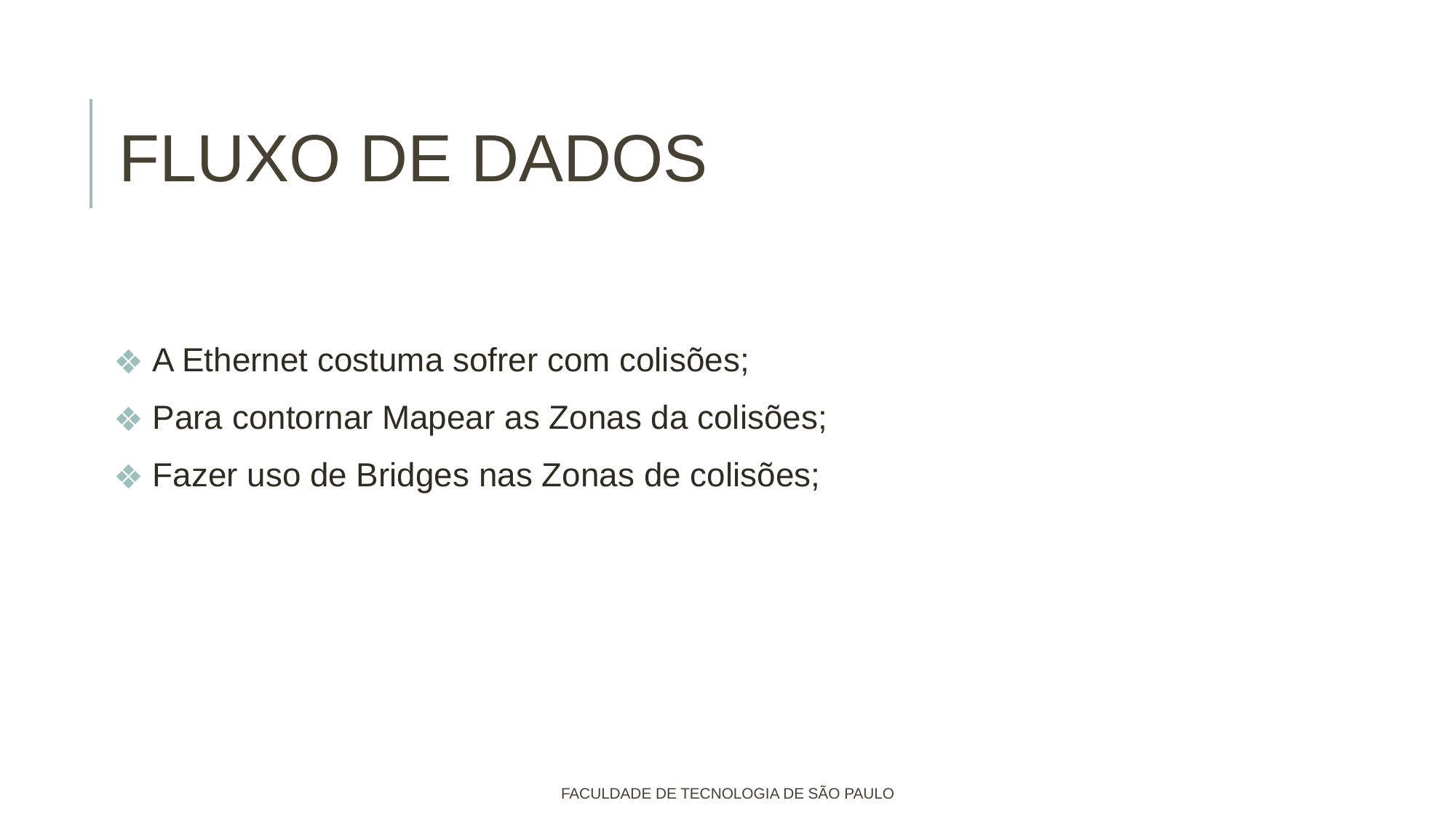

# FLUXO DE DADOS
 A Ethernet costuma sofrer com colisões;
 Para contornar Mapear as Zonas da colisões;
 Fazer uso de Bridges nas Zonas de colisões;
FACULDADE DE TECNOLOGIA DE SÃO PAULO